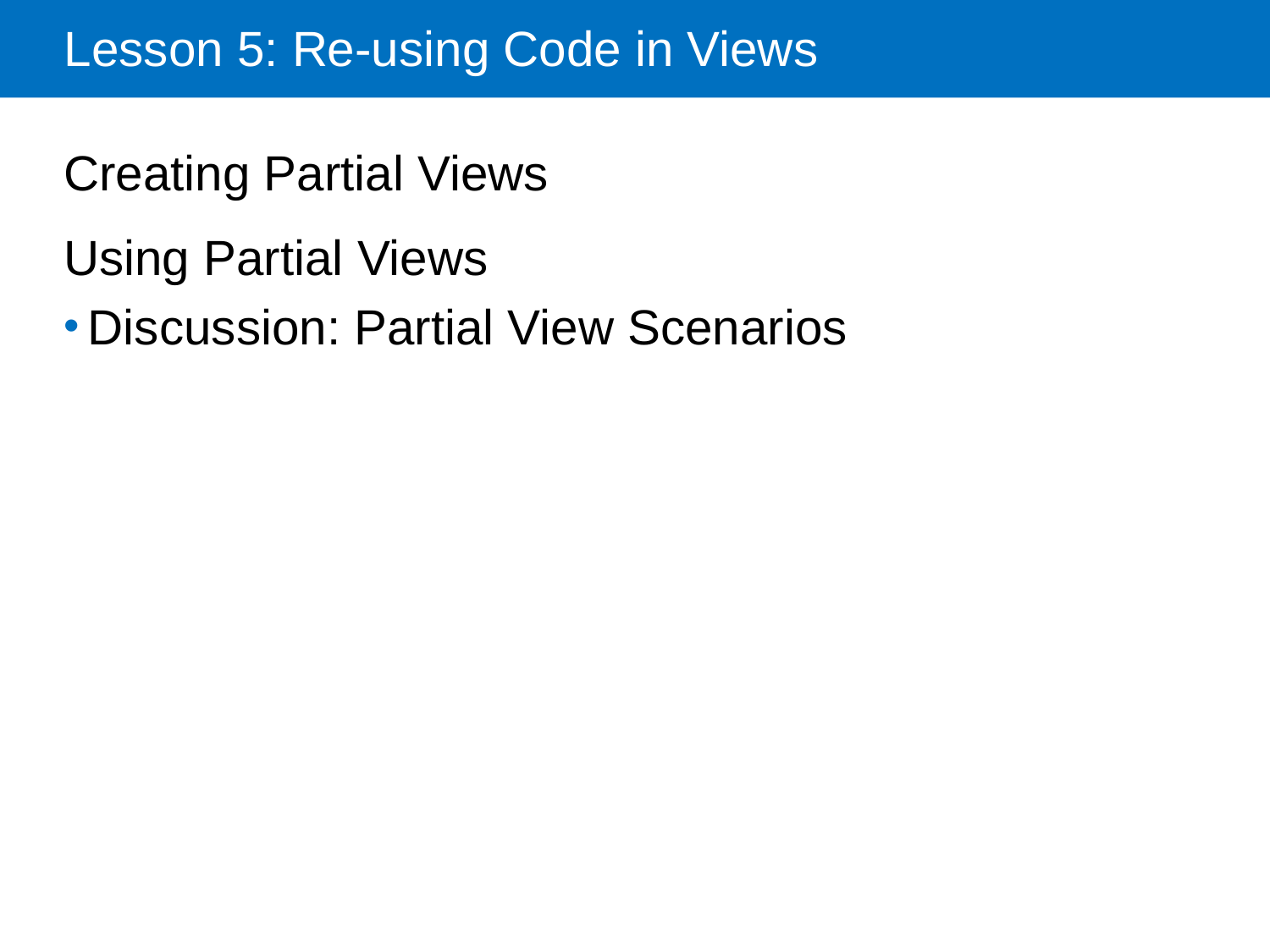

# Lesson 5: Re-using Code in Views
Creating Partial Views
Using Partial Views
Discussion: Partial View Scenarios